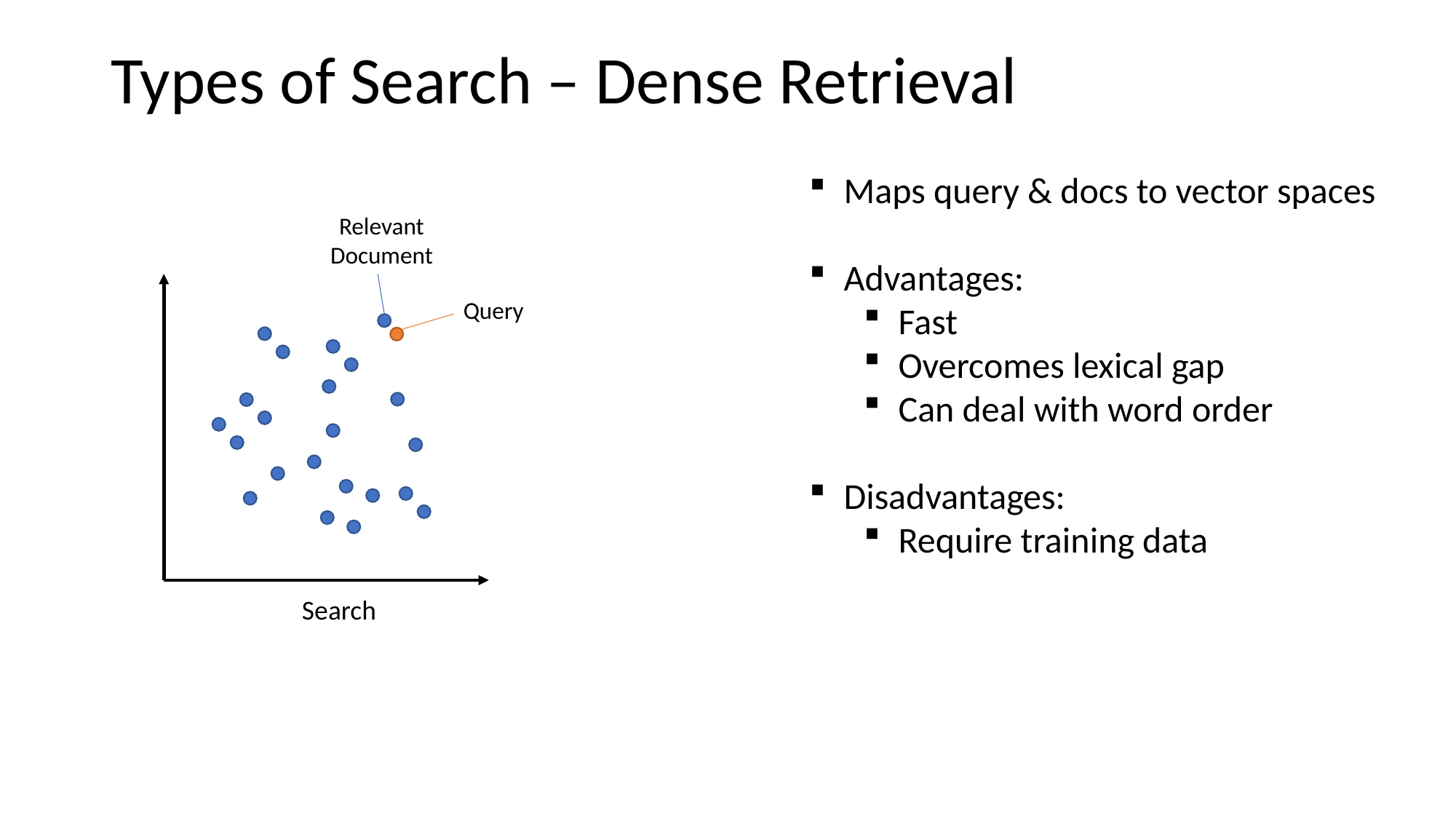

# Types of Search – Dense Retrieval
Maps query & docs to vector spaces

Advantages:
Fast
Overcomes lexical gap
Can deal with word order

Disadvantages:
Require training data
Relevant
Document
Query

Search